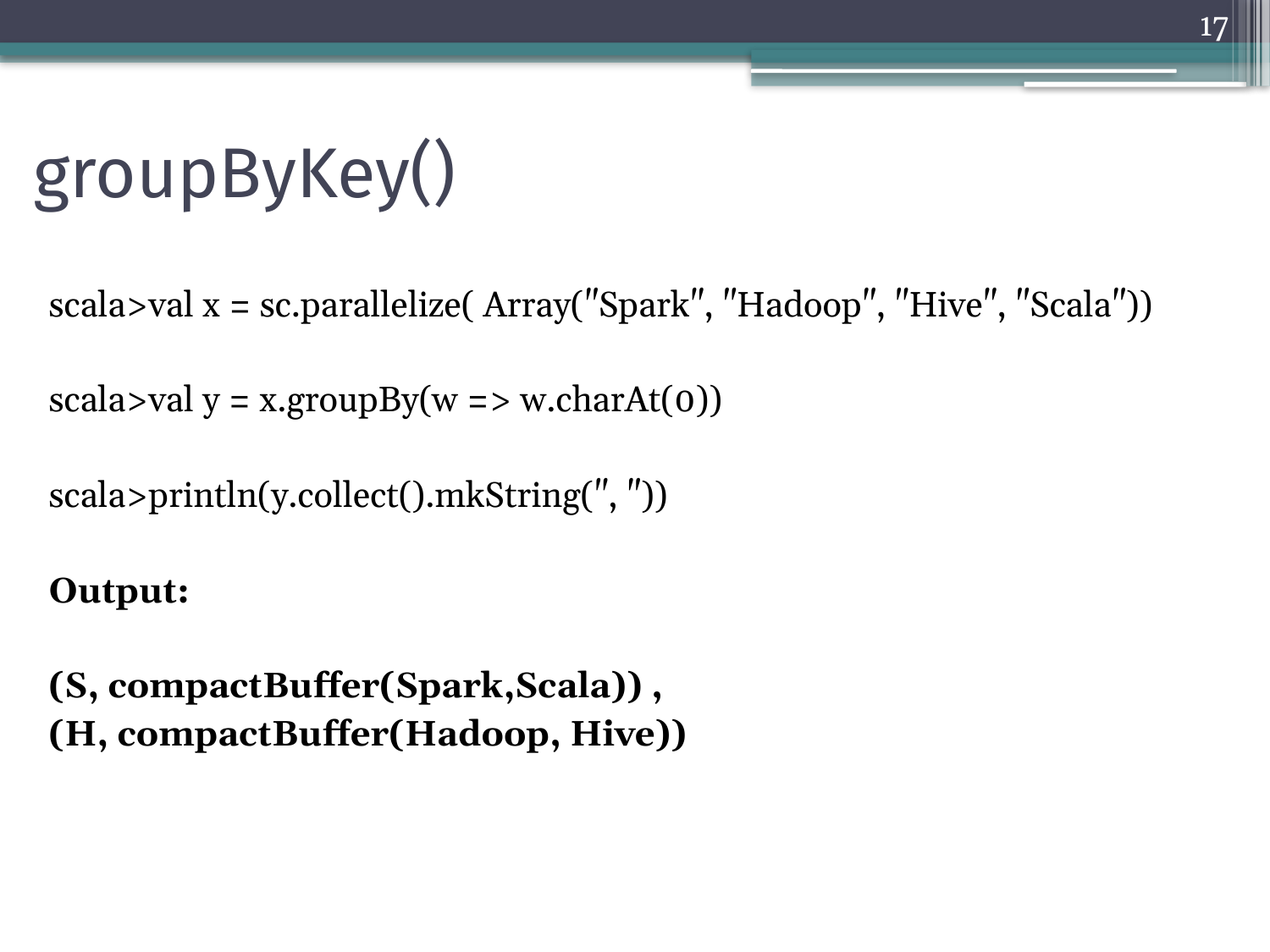

17
# groupByKey()
scala>val x = sc.parallelize( Array("Spark", "Hadoop", "Hive", "Scala"))

scala>val y = x.groupBy(w => w.charAt(0))

scala>println(y.collect().mkString(", "))

Output:

(S, compactBuffer(Spark,Scala)) ,
(H, compactBuffer(Hadoop, Hive))